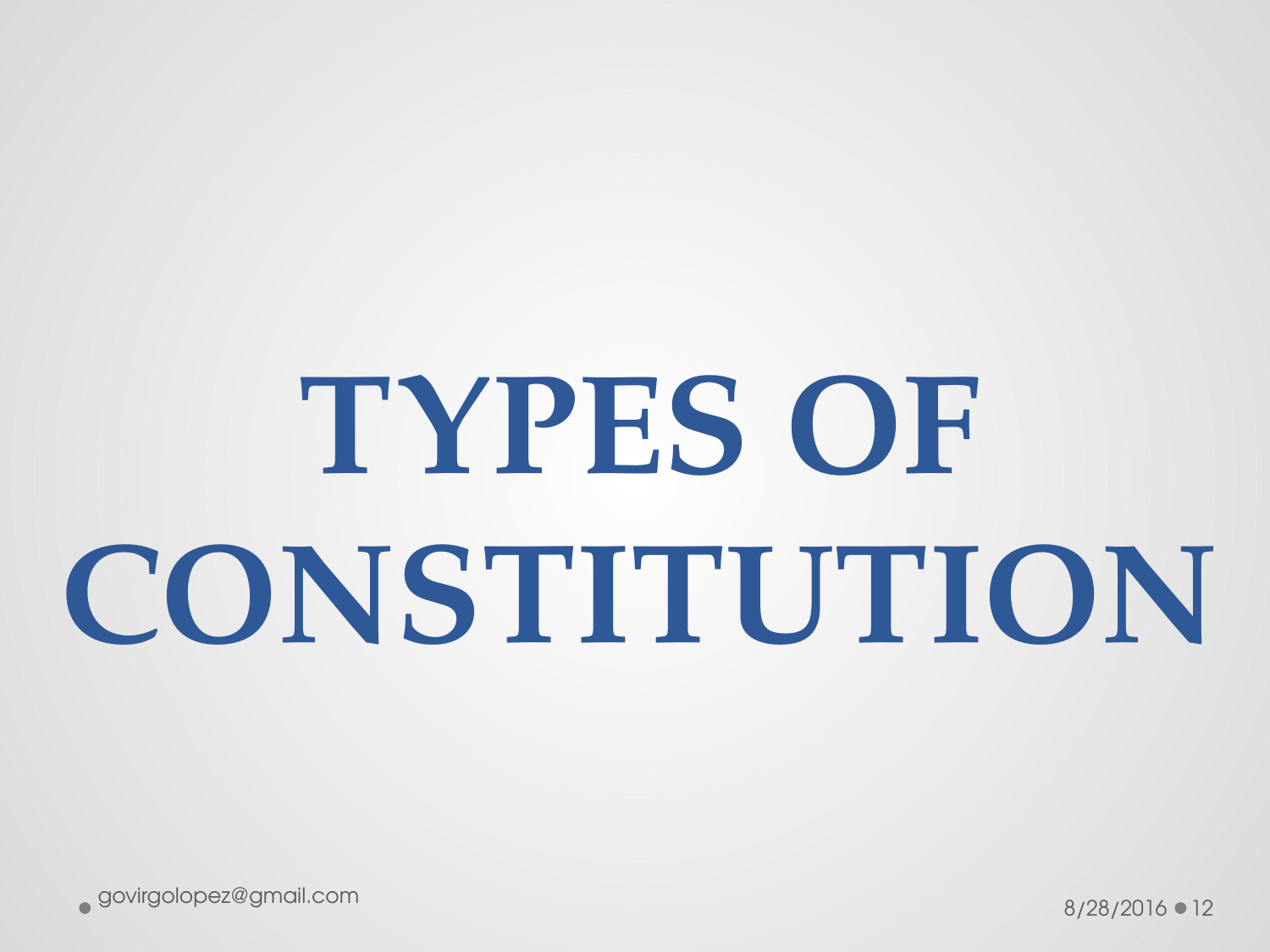

# TYPES OF CONSTITUTION

govirgolopez@gmail.com

8/28/2016
12